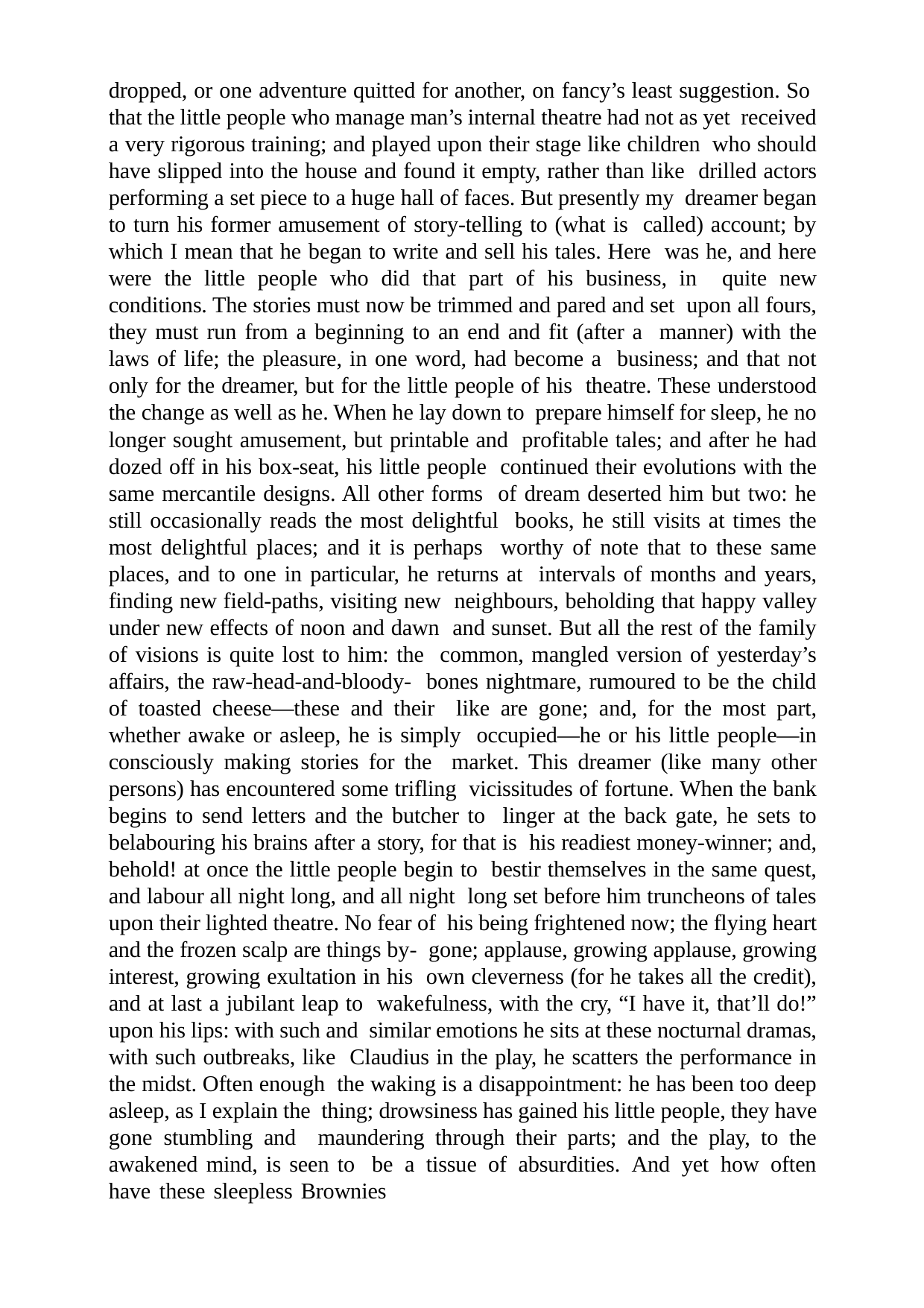

dropped, or one adventure quitted for another, on fancy’s least suggestion. So  that the little people who manage man’s internal theatre had not as yet  received a very rigorous training; and played upon their stage like children  who should have slipped into the house and found it empty, rather than like  drilled actors performing a set piece to a huge hall of faces. But presently my  dreamer began to turn his former amusement of story-telling to (what is  called) account; by which I mean that he began to write and sell his tales. Here  was he, and here were the little people who did that part of his business, in  quite new conditions. The stories must now be trimmed and pared and set  upon all fours, they must run from a beginning to an end and fit (after a  manner) with the laws of life; the pleasure, in one word, had become a  business; and that not only for the dreamer, but for the little people of his  theatre. These understood the change as well as he. When he lay down to  prepare himself for sleep, he no longer sought amusement, but printable and  profitable tales; and after he had dozed off in his box-seat, his little people  continued their evolutions with the same mercantile designs. All other forms  of dream deserted him but two: he still occasionally reads the most delightful  books, he still visits at times the most delightful places; and it is perhaps  worthy of note that to these same places, and to one in particular, he returns at  intervals of months and years, finding new field-paths, visiting new  neighbours, beholding that happy valley under new effects of noon and dawn  and sunset. But all the rest of the family of visions is quite lost to him: the  common, mangled version of yesterday’s affairs, the raw-head-and-bloody-  bones nightmare, rumoured to be the child of toasted cheese—these and their  like are gone; and, for the most part, whether awake or asleep, he is simply  occupied—he or his little people—in consciously making stories for the  market. This dreamer (like many other persons) has encountered some trifling  vicissitudes of fortune. When the bank begins to send letters and the butcher to  linger at the back gate, he sets to belabouring his brains after a story, for that is  his readiest money-winner; and, behold! at once the little people begin to  bestir themselves in the same quest, and labour all night long, and all night  long set before him truncheons of tales upon their lighted theatre. No fear of  his being frightened now; the flying heart and the frozen scalp are things by-  gone; applause, growing applause, growing interest, growing exultation in his  own cleverness (for he takes all the credit), and at last a jubilant leap to  wakefulness, with the cry, “I have it, that’ll do!” upon his lips: with such and  similar emotions he sits at these nocturnal dramas, with such outbreaks, like  Claudius in the play, he scatters the performance in the midst. Often enough  the waking is a disappointment: he has been too deep asleep, as I explain the  thing; drowsiness has gained his little people, they have gone stumbling and  maundering through their parts; and the play, to the awakened mind, is seen to  be a tissue of absurdities. And yet how often have these sleepless Brownies